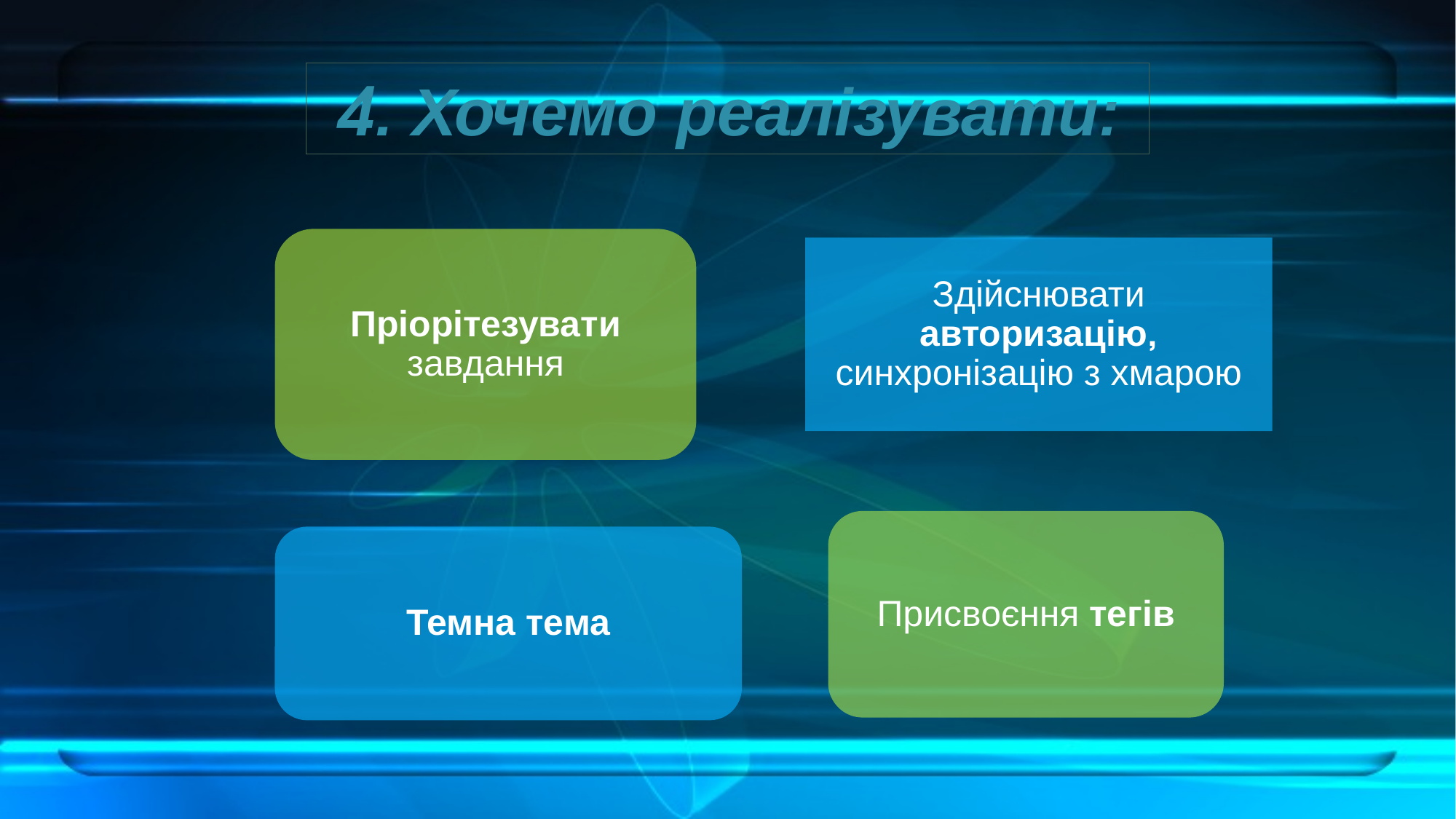

4. Хочемо реалізувати:
Пріорітезувати завдання
# Здійснювати авторизацію, синхронізацію з хмарою
Присвоєння тегів
Темна тема